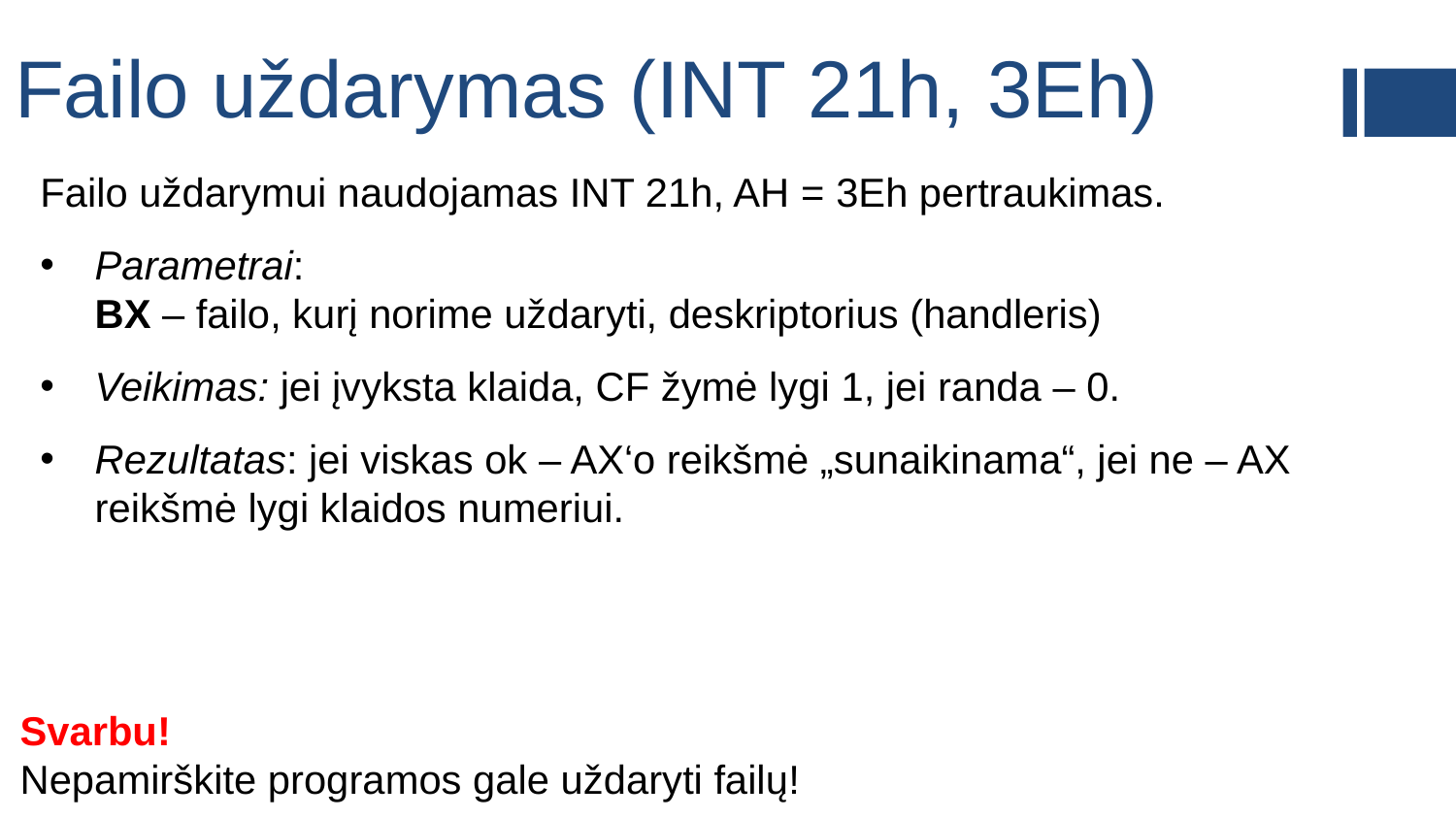

# Failo uždarymas (INT 21h, 3Eh)
Failo uždarymui naudojamas INT 21h, AH = 3Eh pertraukimas.
Parametrai:
BX – failo, kurį norime uždaryti, deskriptorius (handleris)
Veikimas: jei įvyksta klaida, CF žymė lygi 1, jei randa – 0.
Rezultatas: jei viskas ok – AX‘o reikšmė „sunaikinama“, jei ne – AX reikšmė lygi klaidos numeriui.
Svarbu!
Nepamirškite programos gale uždaryti failų!